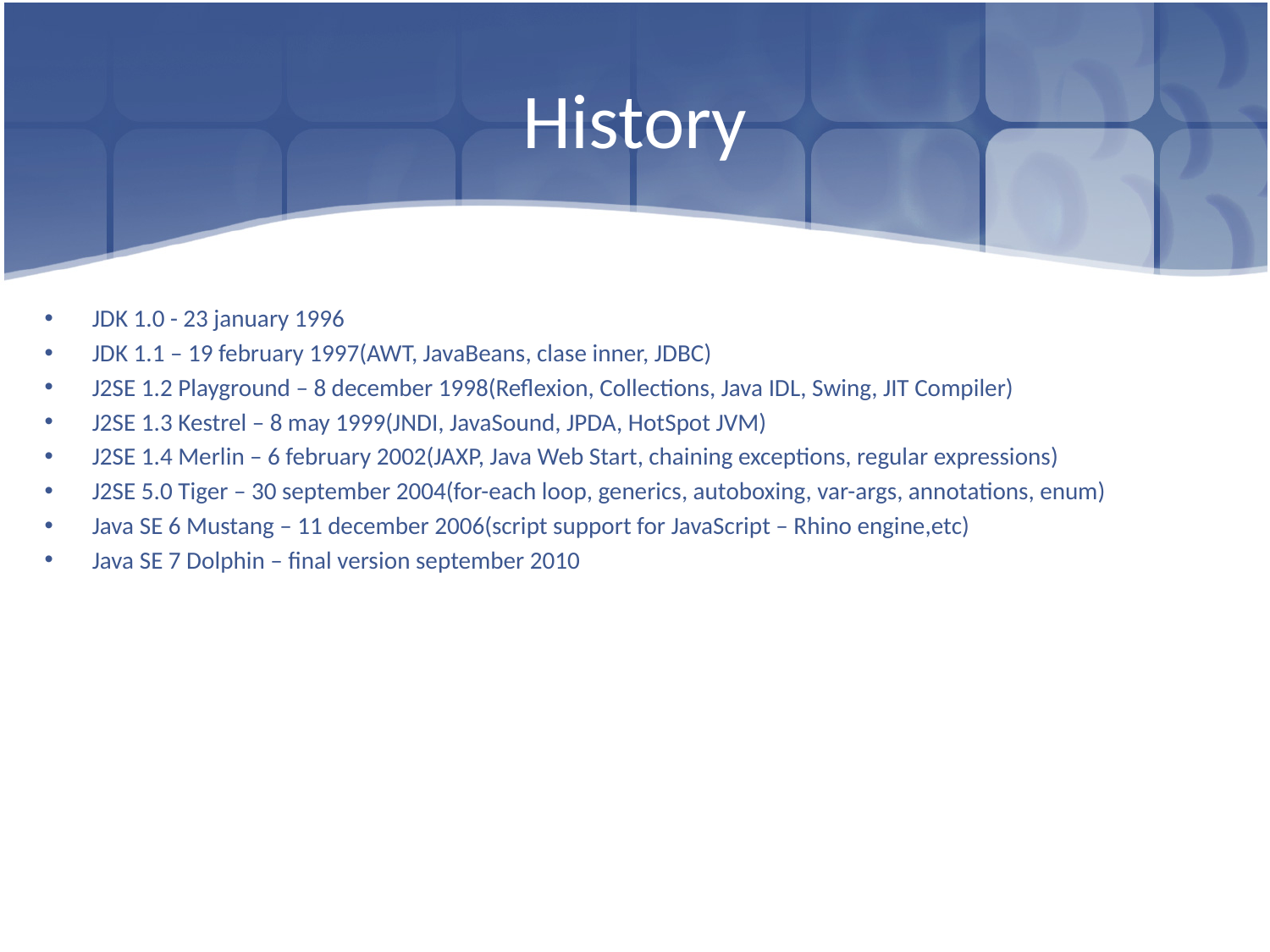

# History
JDK 1.0 - 23 january 1996
JDK 1.1 – 19 february 1997(AWT, JavaBeans, clase inner, JDBC)‏
J2SE 1.2 Playground – 8 december 1998(Reflexion, Collections, Java IDL, Swing, JIT Compiler)‏
J2SE 1.3 Kestrel – 8 may 1999(JNDI, JavaSound, JPDA, HotSpot JVM)‏
J2SE 1.4 Merlin – 6 february 2002(JAXP, Java Web Start, chaining exceptions, regular expressions)‏
J2SE 5.0 Tiger – 30 september 2004(for-each loop, generics, autoboxing, var-args, annotations, enum)‏
Java SE 6 Mustang – 11 december 2006(script support for JavaScript – Rhino engine,etc)‏
Java SE 7 Dolphin – final version september 2010